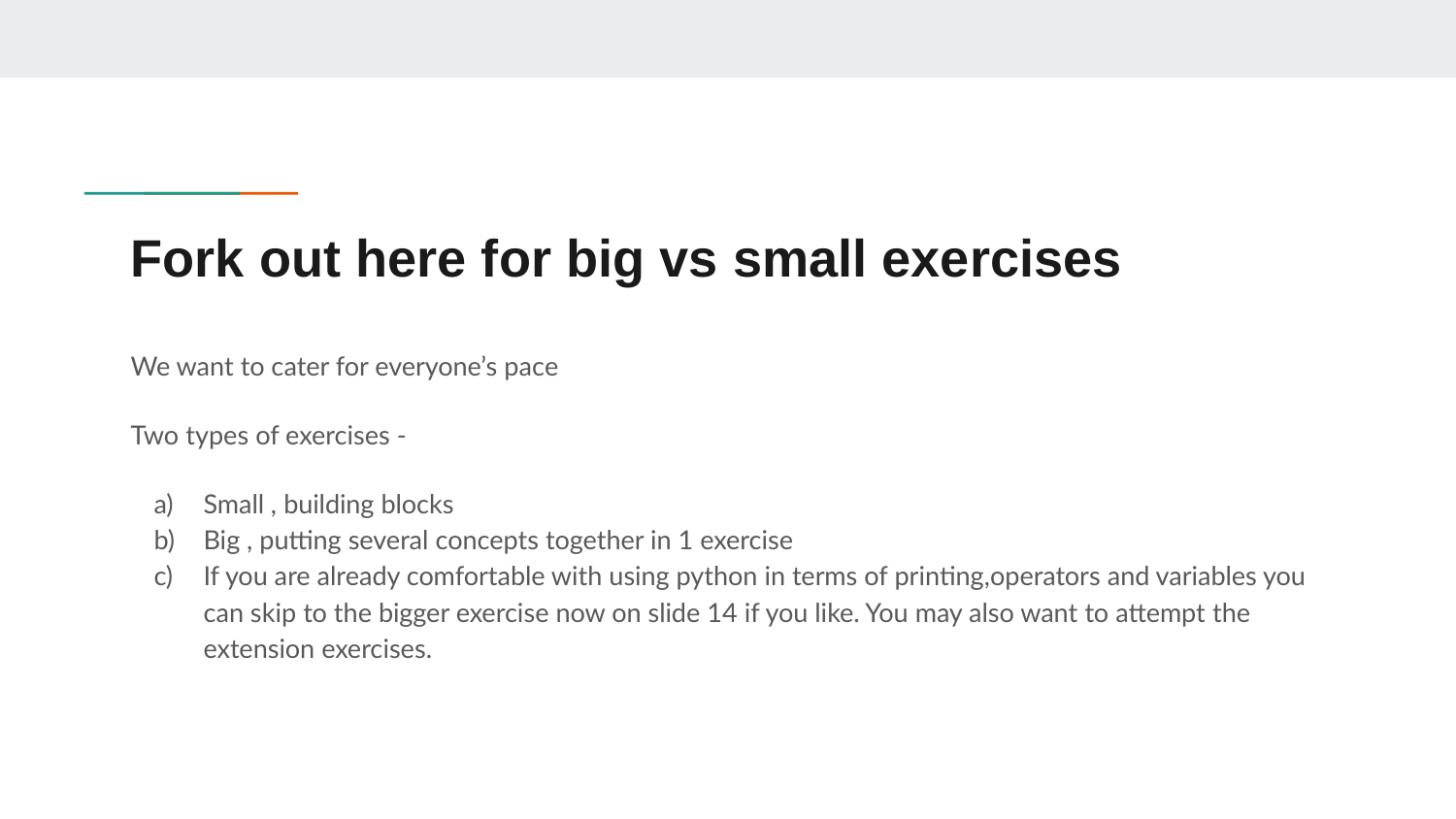

# Fork out here for big vs small exercises
We want to cater for everyone’s pace
Two types of exercises -
Small , building blocks
Big , putting several concepts together in 1 exercise
If you are already comfortable with using python in terms of printing,operators and variables you can skip to the bigger exercise now on slide 14 if you like. You may also want to attempt the extension exercises.